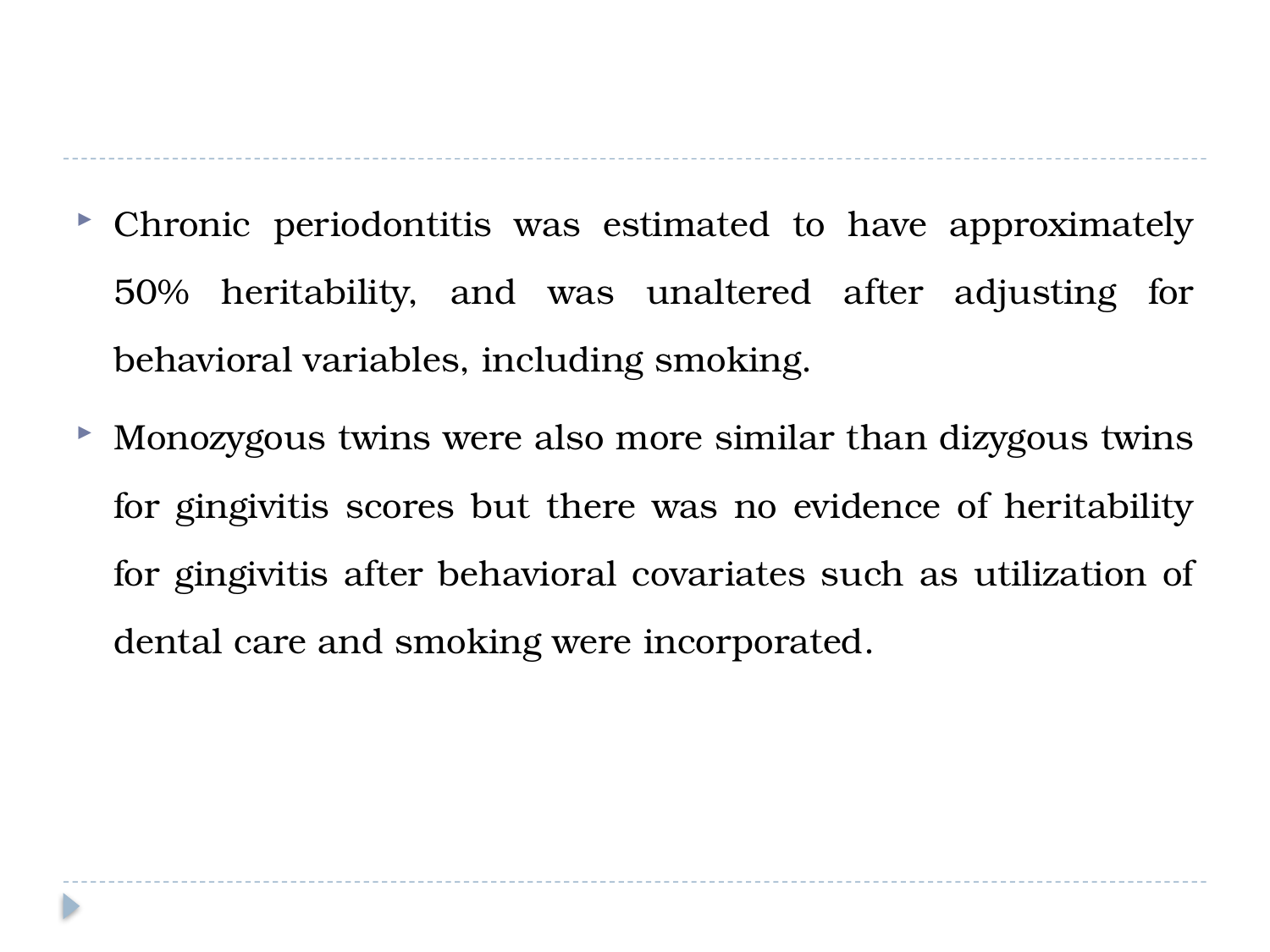

#
Chronic periodontitis was estimated to have approximately 50% heritability, and was unaltered after adjusting for behavioral variables, including smoking.
Monozygous twins were also more similar than dizygous twins for gingivitis scores but there was no evidence of heritability for gingivitis after behavioral covariates such as utilization of dental care and smoking were incorporated.